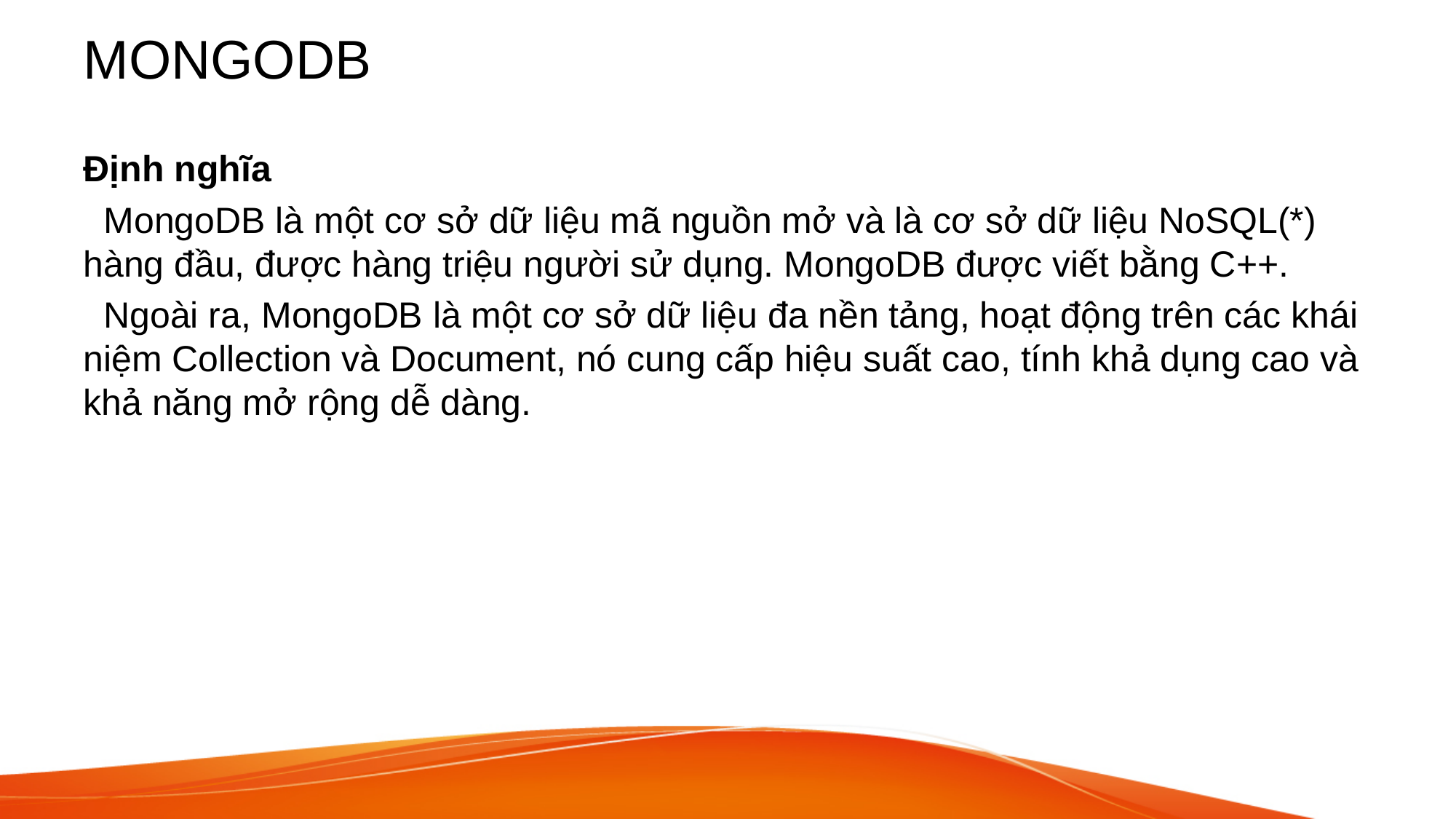

# MONGODB
Định nghĩa
  MongoDB là một cơ sở dữ liệu mã nguồn mở và là cơ sở dữ liệu NoSQL(*) hàng đầu, được hàng triệu người sử dụng. MongoDB được viết bằng C++.
  Ngoài ra, MongoDB là một cơ sở dữ liệu đa nền tảng, hoạt động trên các khái niệm Collection và Document, nó cung cấp hiệu suất cao, tính khả dụng cao và khả năng mở rộng dễ dàng.